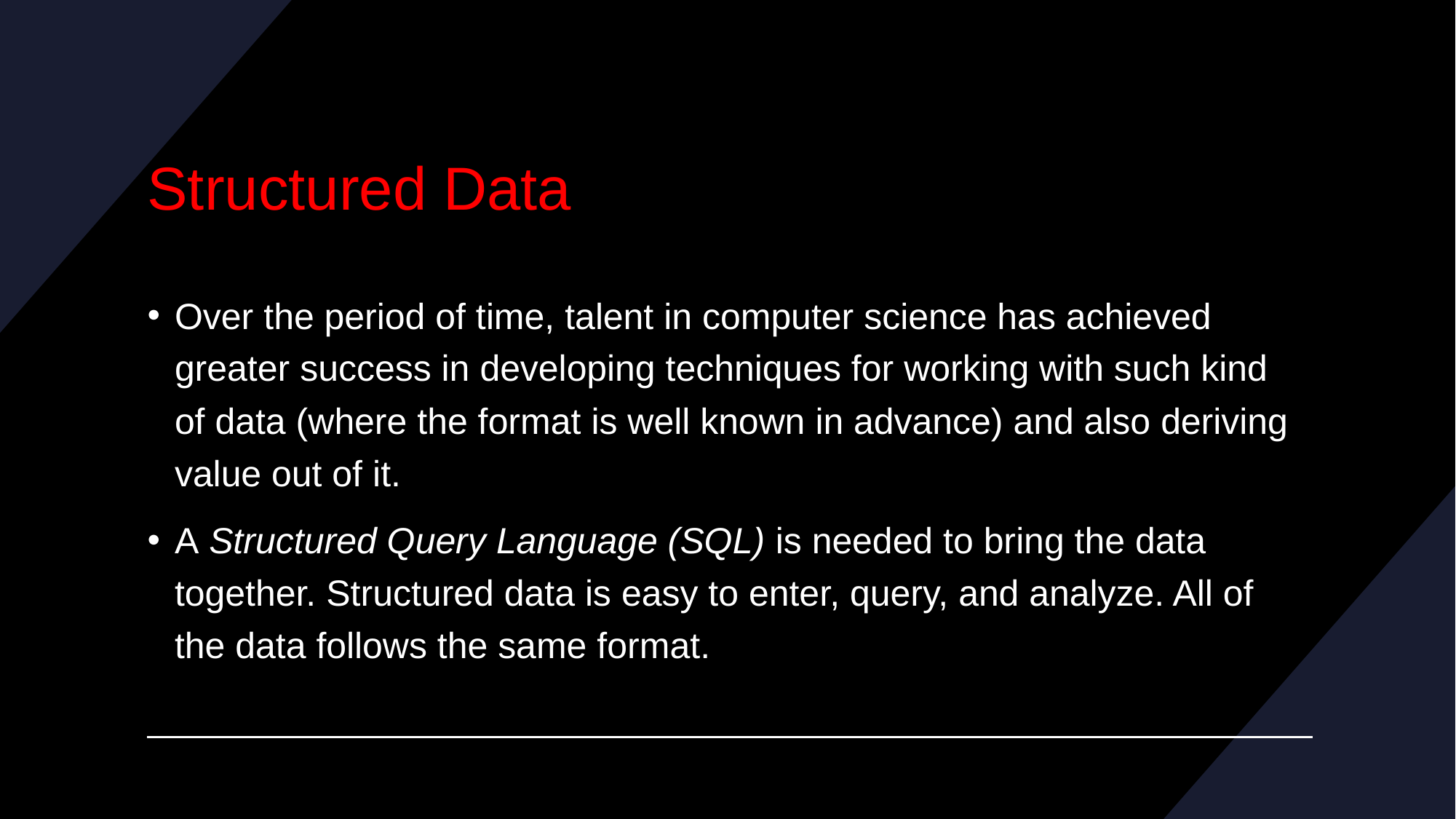

# Structured Data
Over the period of time, talent in computer science has achieved greater success in developing techniques for working with such kind of data (where the format is well known in advance) and also deriving value out of it.
A Structured Query Language (SQL) is needed to bring the data together. Structured data is easy to enter, query, and analyze. All of the data follows the same format.